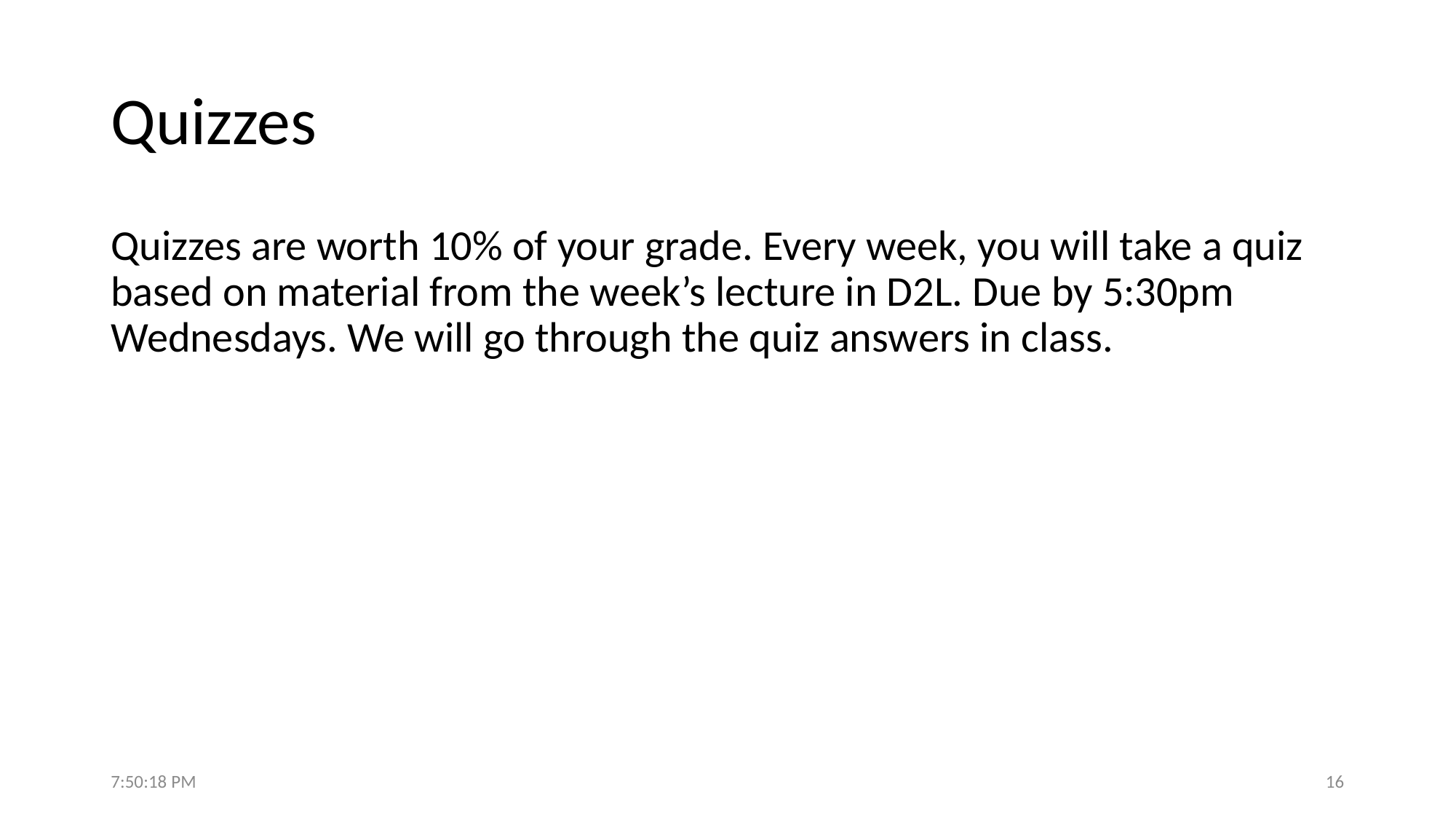

# Quizzes
Quizzes are worth 10% of your grade. Every week, you will take a quiz based on material from the week’s lecture in D2L. Due by 5:30pm Wednesdays. We will go through the quiz answers in class.
7:50:18 PM
16